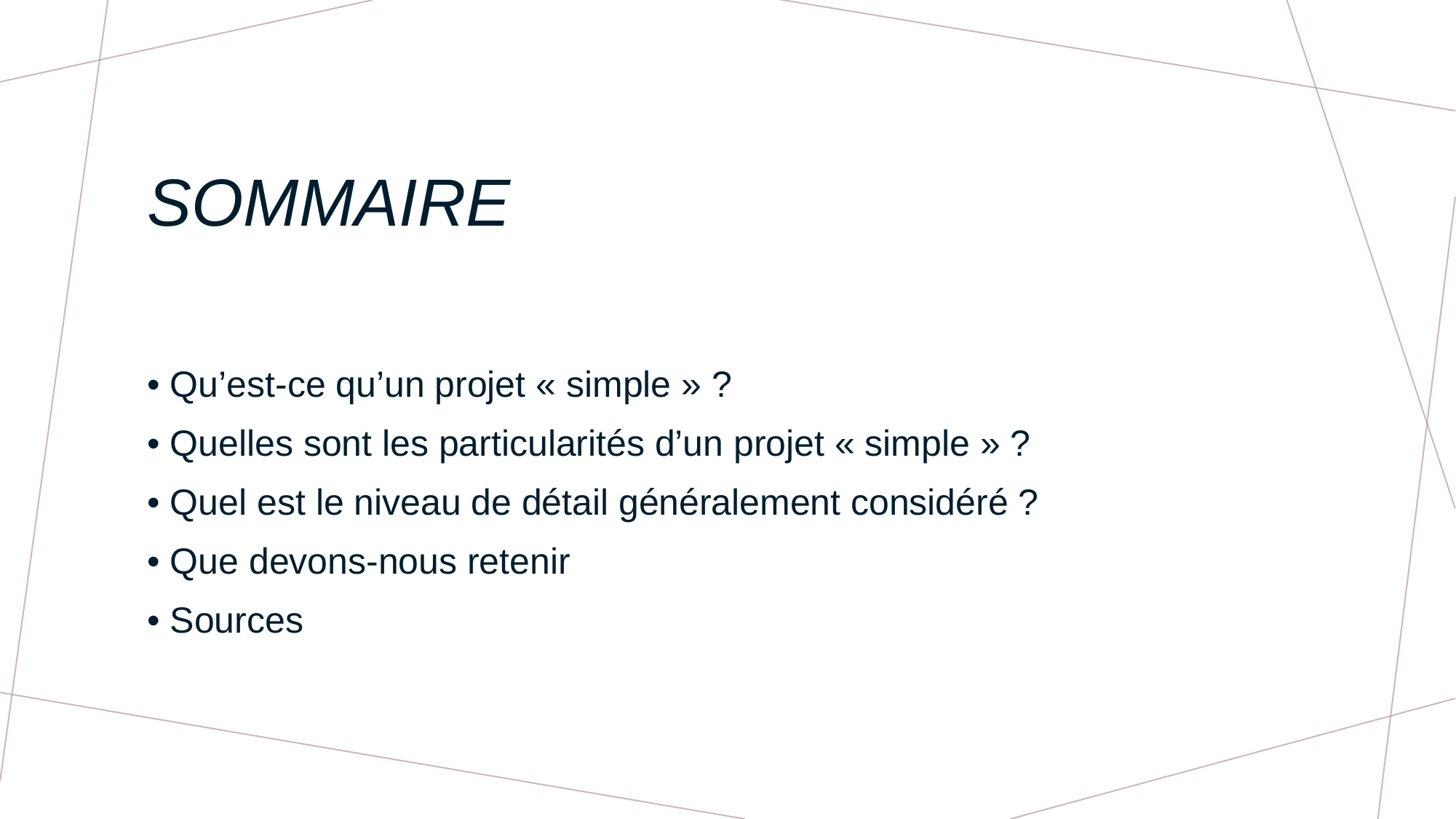

# Sommaire

• Qu’est-ce qu’un projet « simple » ?
• Quelles sont les particularités d’un projet « simple » ?
• Quel est le niveau de détail généralement considéré ?
• Que devons-nous retenir
• Sources